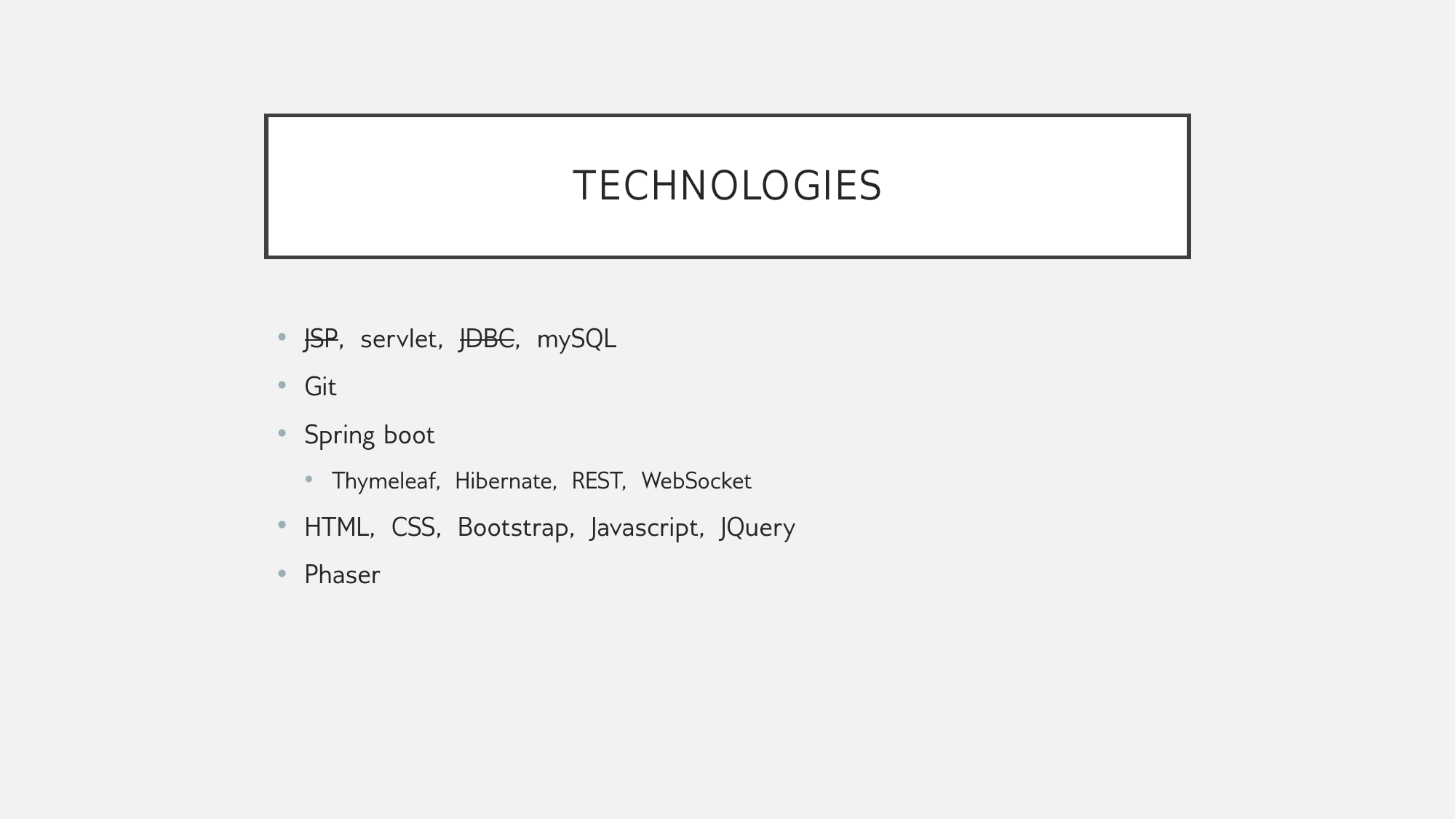

# Technologies
JSP,  servlet,  JDBC,  mySQL
Git
Spring boot
Thymeleaf,  Hibernate,  REST,  WebSocket
HTML,  CSS,  Bootstrap,  Javascript,  JQuery
Phaser